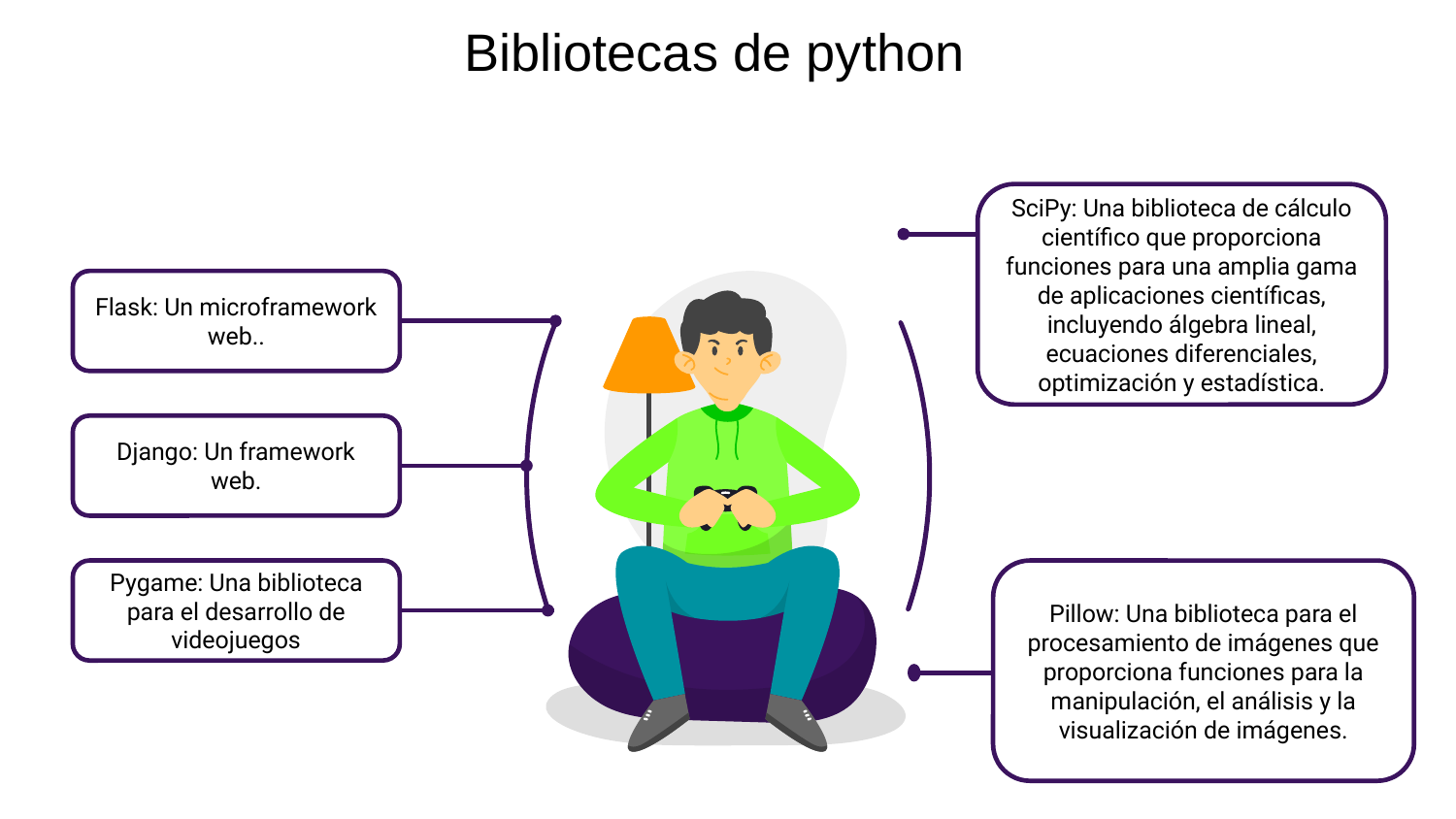

# Bibliotecas de python
SciPy: Una biblioteca de cálculo científico que proporciona funciones para una amplia gama de aplicaciones científicas, incluyendo álgebra lineal, ecuaciones diferenciales, optimización y estadística.

Flask: Un microframework web..

Django: Un framework web.

Pygame: Una biblioteca para el desarrollo de videojuegos

Pillow: Una biblioteca para el procesamiento de imágenes que proporciona funciones para la manipulación, el análisis y la visualización de imágenes.